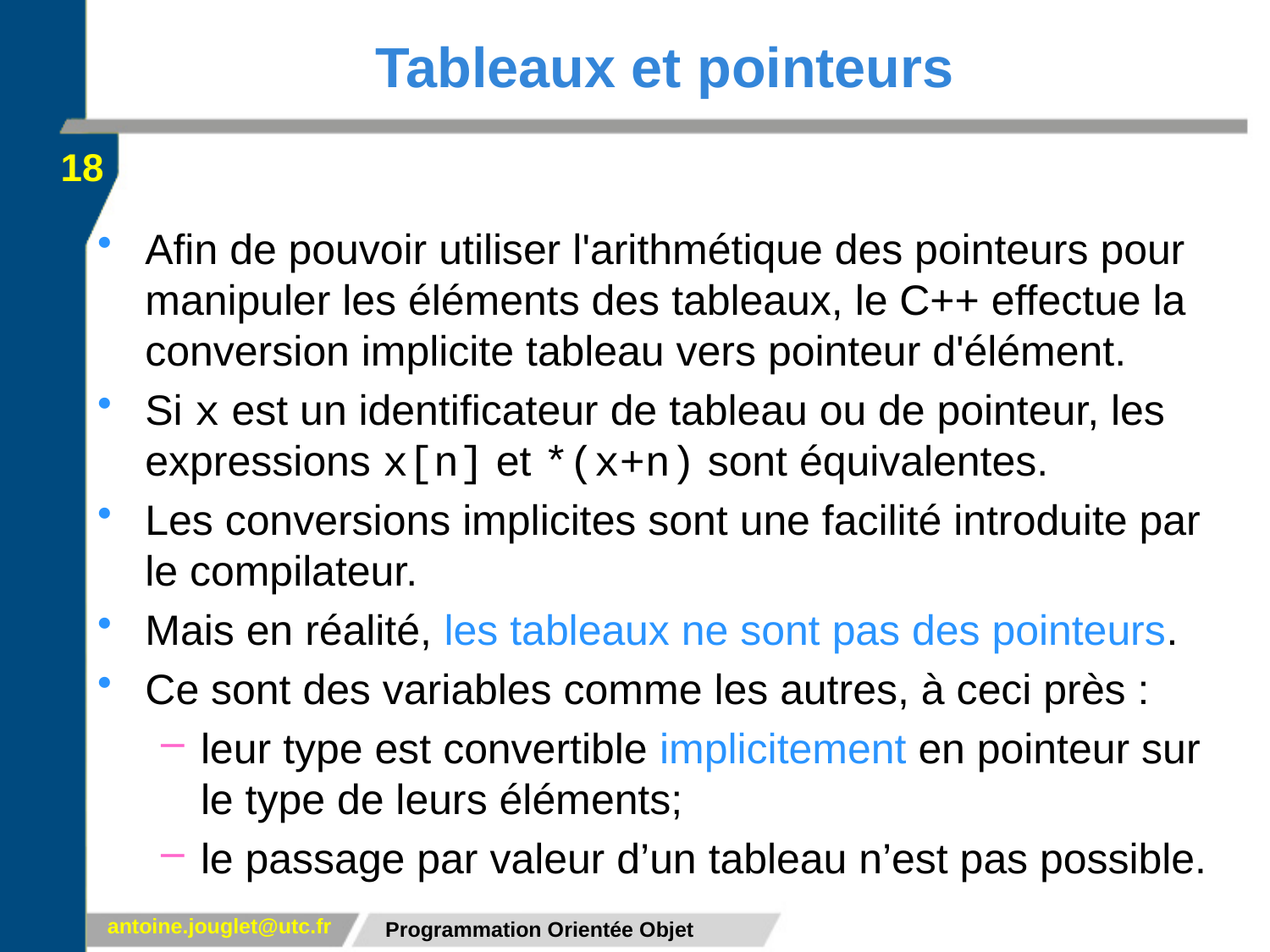

# Tableaux et pointeurs
18
Afin de pouvoir utiliser l'arithmétique des pointeurs pour manipuler les éléments des tableaux, le C++ effectue la conversion implicite tableau vers pointeur d'élément.
Si x est un identificateur de tableau ou de pointeur, les expressions x[n] et *(x+n) sont équivalentes.
Les conversions implicites sont une facilité introduite par le compilateur.
Mais en réalité, les tableaux ne sont pas des pointeurs.
Ce sont des variables comme les autres, à ceci près :
leur type est convertible implicitement en pointeur sur le type de leurs éléments;
le passage par valeur d’un tableau n’est pas possible.